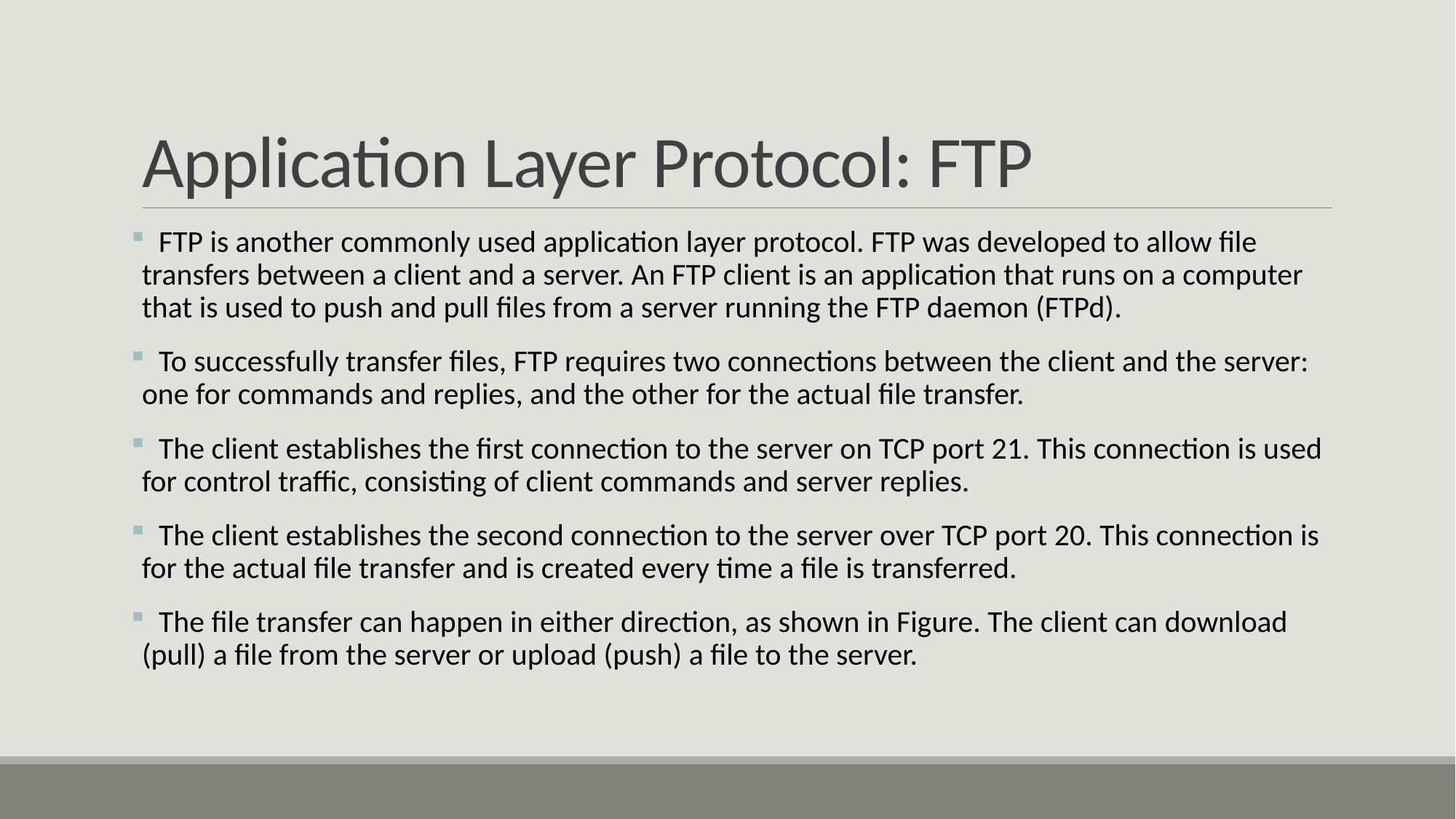

# Application Layer Protocol: FTP
  FTP is another commonly used application layer protocol. FTP was developed to allow file transfers between a client and a server. An FTP client is an application that runs on a computer that is used to push and pull files from a server running the FTP daemon (FTPd).
  To successfully transfer files, FTP requires two connections between the client and the server: one for commands and replies, and the other for the actual file transfer.
  The client establishes the first connection to the server on TCP port 21. This connection is used for control traffic, consisting of client commands and server replies.
  The client establishes the second connection to the server over TCP port 20. This connection is for the actual file transfer and is created every time a file is transferred.
  The file transfer can happen in either direction, as shown in Figure. The client can download (pull) a file from the server or upload (push) a file to the server.